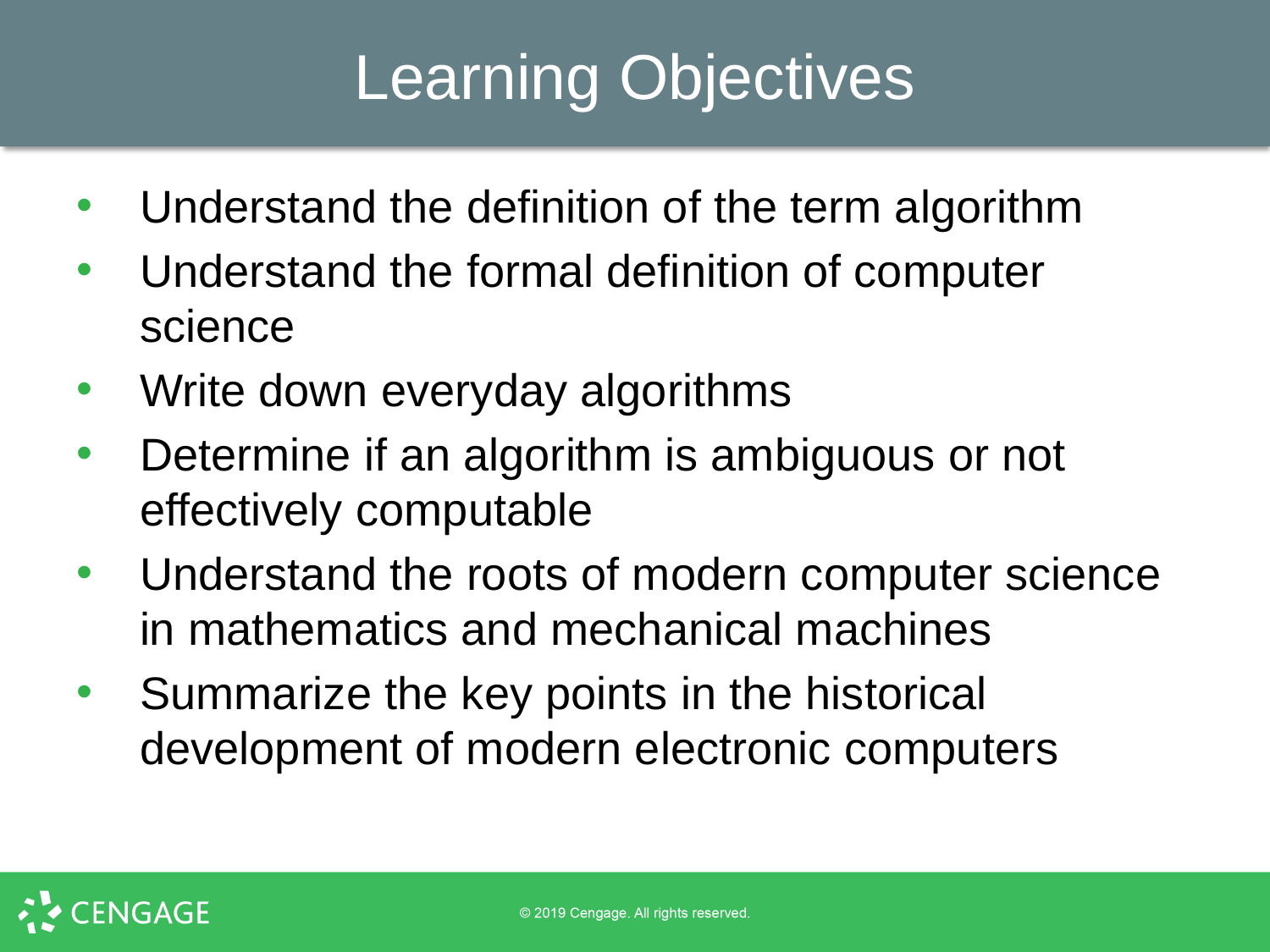

# Learning Objectives
Understand the definition of the term algorithm
Understand the formal definition of computer science
Write down everyday algorithms
Determine if an algorithm is ambiguous or not effectively computable
Understand the roots of modern computer science in mathematics and mechanical machines
Summarize the key points in the historical development of modern electronic computers